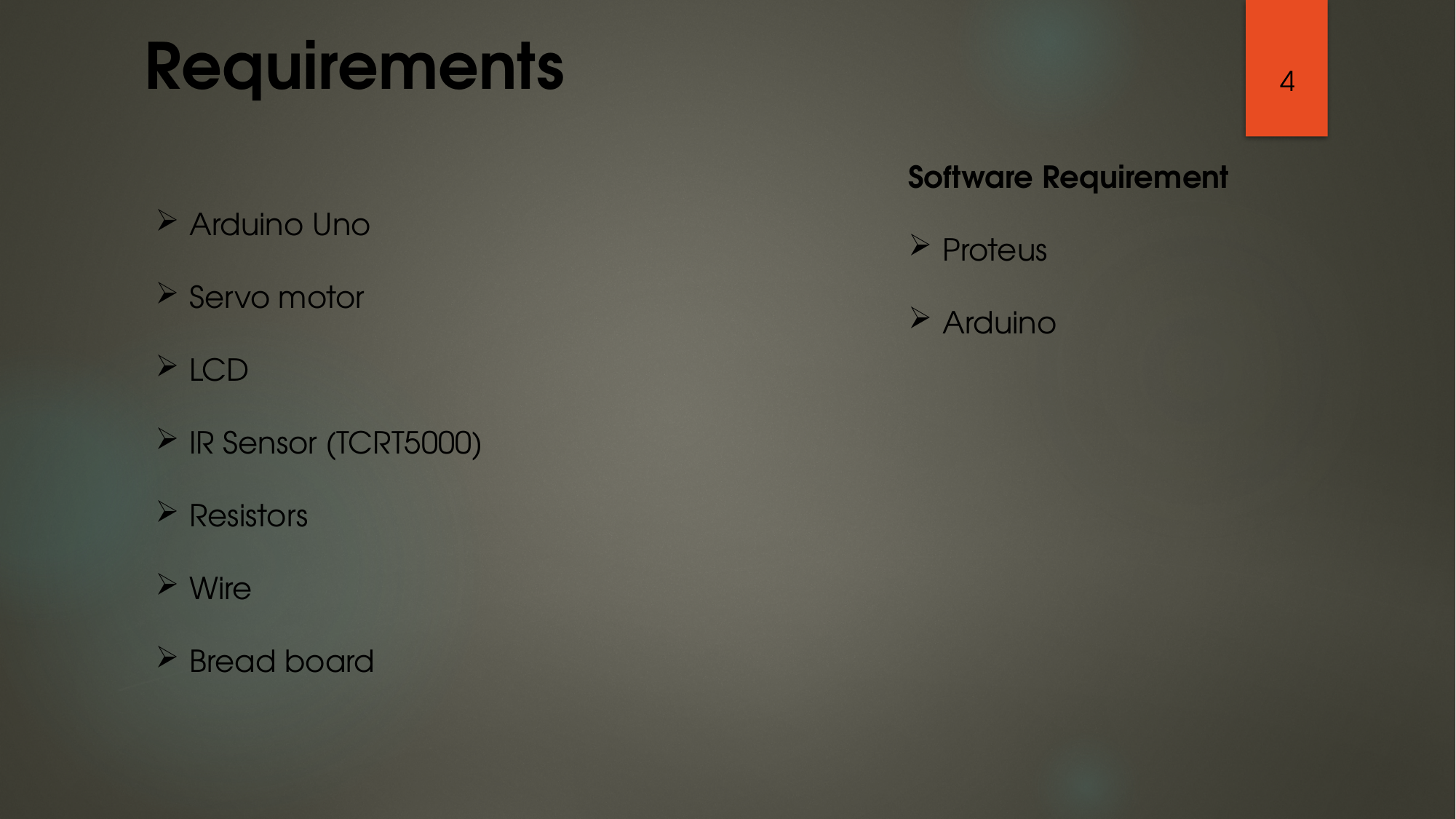

# Requirements
4
Software Requirement

Proteus

Arduino
Arduino Uno

Servo motor

LCD

IR Sensor (TCRT5000)

Resistors

Wire

Bread board